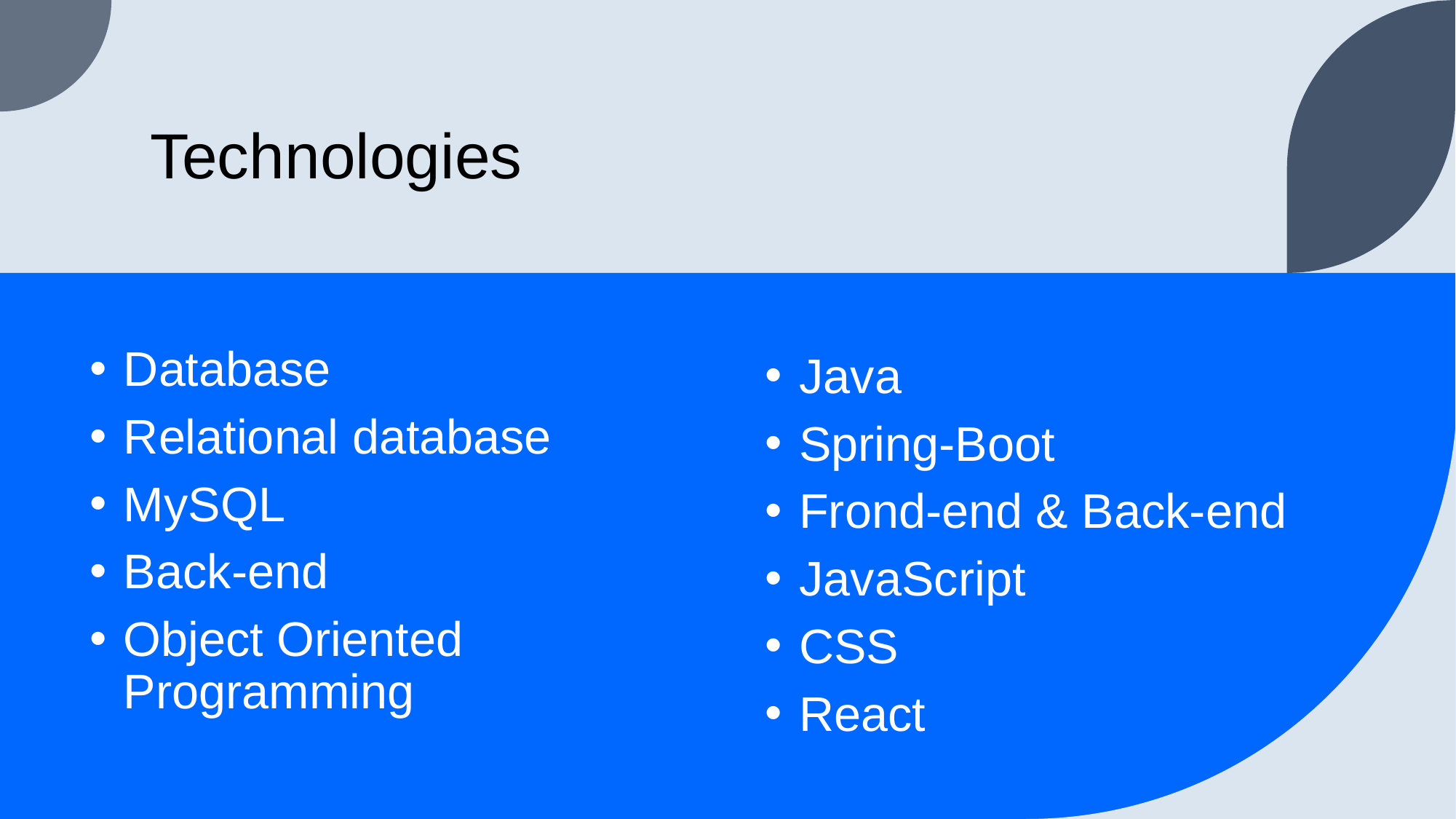

# Technologies

Java
Spring-Boot
Frond-end & Back-end
JavaScript
CSS
React

Database
Relational database
MySQL
Back-end
Object Oriented Programming